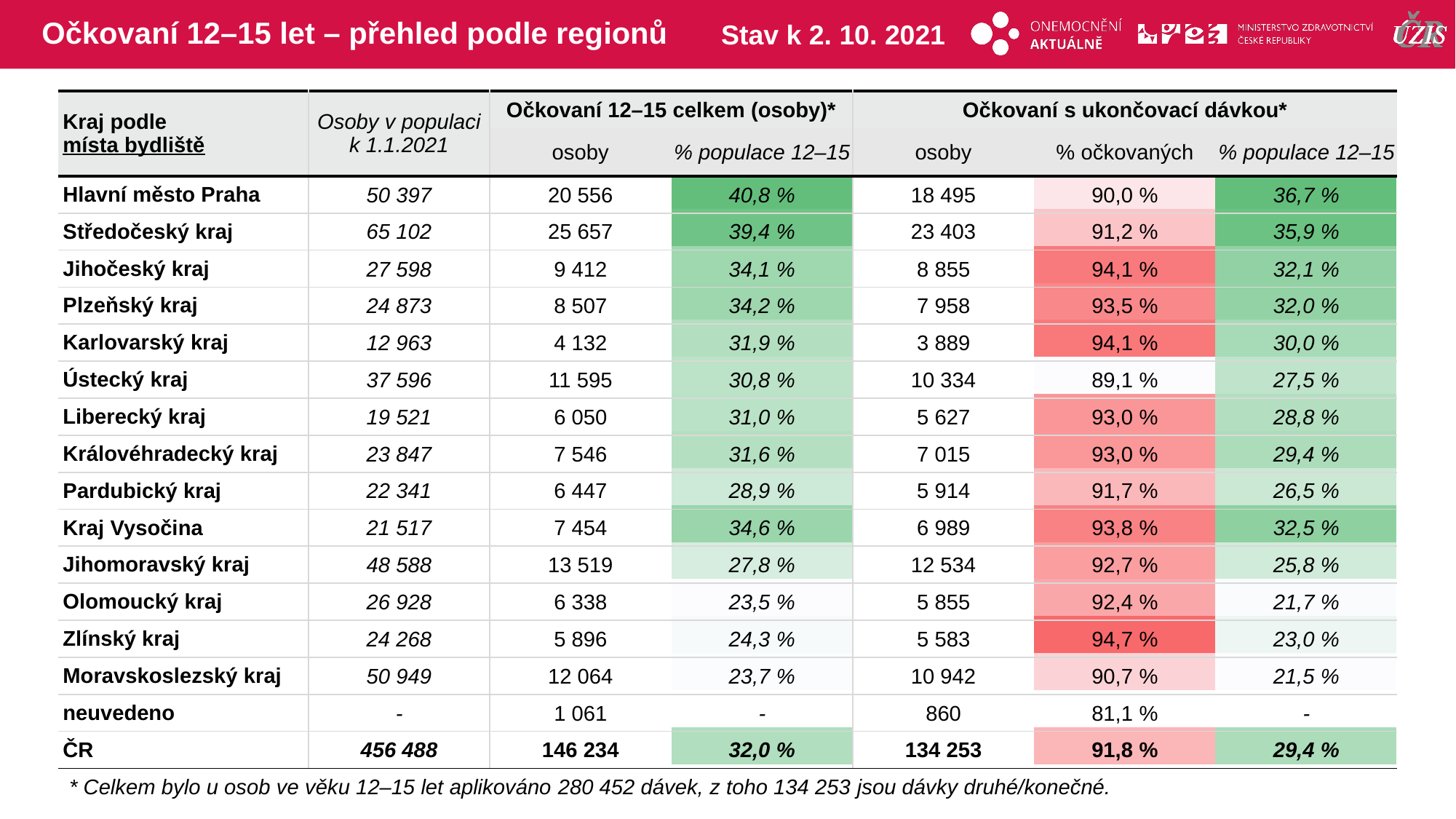

# Očkovaní 12–15 let – přehled podle regionů
Stav k 2. 10. 2021
| Kraj podle místa bydliště | Osoby v populaci k 1.1.2021 | Očkovaní 12–15 celkem (osoby)\* |  | Očkovaní s ukončovací dávkou\* |  |  |
| --- | --- | --- | --- | --- | --- | --- |
|  |  | osoby | % populace 12–15 | osoby | % očkovaných | % populace 12–15 |
| Hlavní město Praha | 50 397 | 20 556 | 40,8 % | 18 495 | 90,0 % | 36,7 % |
| Středočeský kraj | 65 102 | 25 657 | 39,4 % | 23 403 | 91,2 % | 35,9 % |
| Jihočeský kraj | 27 598 | 9 412 | 34,1 % | 8 855 | 94,1 % | 32,1 % |
| Plzeňský kraj | 24 873 | 8 507 | 34,2 % | 7 958 | 93,5 % | 32,0 % |
| Karlovarský kraj | 12 963 | 4 132 | 31,9 % | 3 889 | 94,1 % | 30,0 % |
| Ústecký kraj | 37 596 | 11 595 | 30,8 % | 10 334 | 89,1 % | 27,5 % |
| Liberecký kraj | 19 521 | 6 050 | 31,0 % | 5 627 | 93,0 % | 28,8 % |
| Královéhradecký kraj | 23 847 | 7 546 | 31,6 % | 7 015 | 93,0 % | 29,4 % |
| Pardubický kraj | 22 341 | 6 447 | 28,9 % | 5 914 | 91,7 % | 26,5 % |
| Kraj Vysočina | 21 517 | 7 454 | 34,6 % | 6 989 | 93,8 % | 32,5 % |
| Jihomoravský kraj | 48 588 | 13 519 | 27,8 % | 12 534 | 92,7 % | 25,8 % |
| Olomoucký kraj | 26 928 | 6 338 | 23,5 % | 5 855 | 92,4 % | 21,7 % |
| Zlínský kraj | 24 268 | 5 896 | 24,3 % | 5 583 | 94,7 % | 23,0 % |
| Moravskoslezský kraj | 50 949 | 12 064 | 23,7 % | 10 942 | 90,7 % | 21,5 % |
| neuvedeno | - | 1 061 | - | 860 | 81,1 % | - |
| ČR | 456 488 | 146 234 | 32,0 % | 134 253 | 91,8 % | 29,4 % |
|  |  |  |  |  |  |
| --- | --- | --- | --- | --- | --- |
|  |  |  |  |  |  |
|  |  |  |  |  |  |
|  |  |  |  |  |  |
|  |  |  |  |  |  |
|  |  |  |  |  |  |
|  |  |  |  |  |  |
|  |  |  |  |  |  |
|  |  |  |  |  |  |
|  |  |  |  |  |  |
|  |  |  |  |  |  |
|  |  |  |  |  |  |
|  |  |  |  |  |  |
|  |  |  |  |  |  |
|  |  |  |  |  |  |
|  |  |  |  |  |  |
* Celkem bylo u osob ve věku 12–15 let aplikováno 280 452 dávek, z toho 134 253 jsou dávky druhé/konečné.